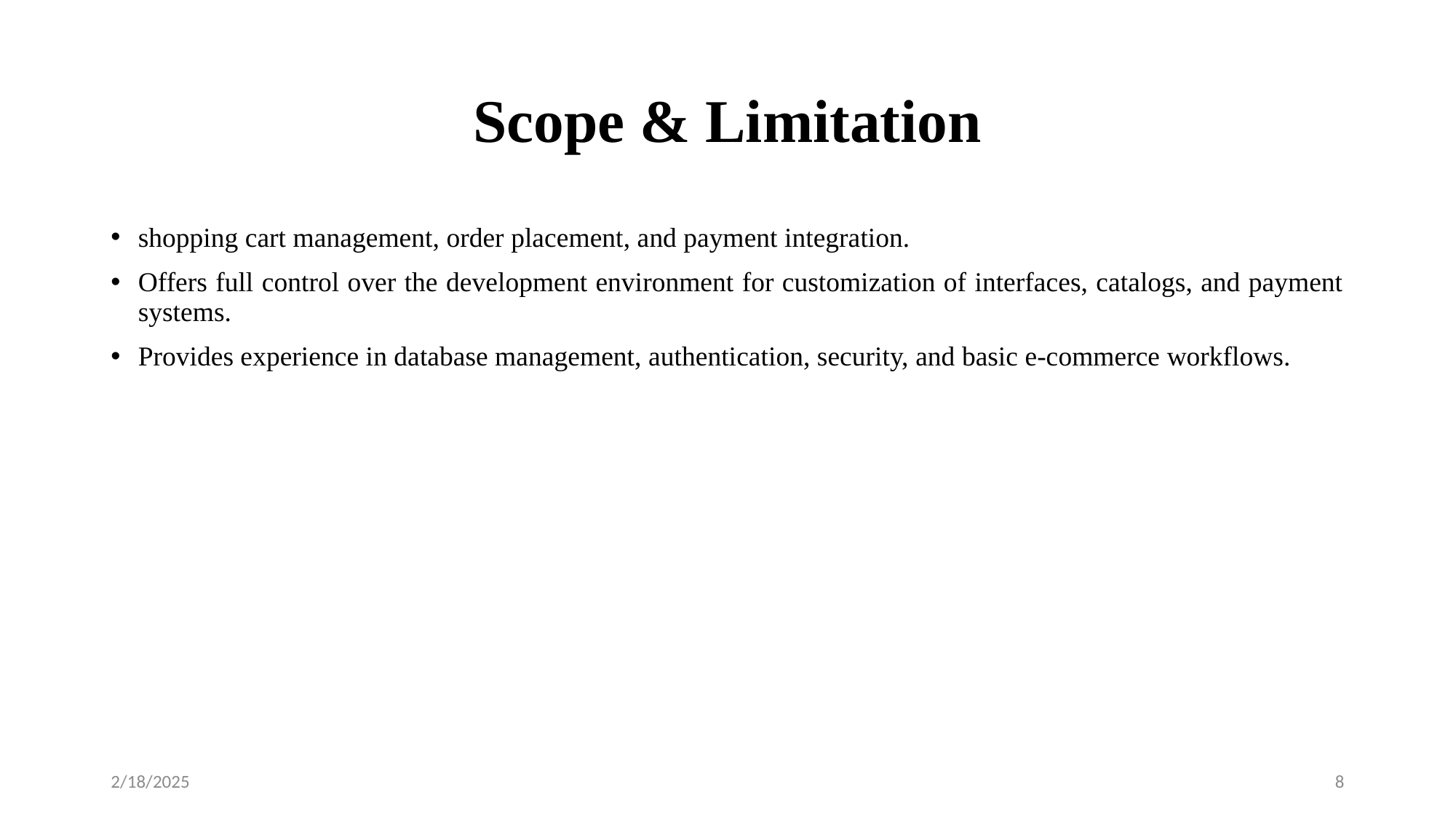

# Scope & Limitation
shopping cart management, order placement, and payment integration.
Offers full control over the development environment for customization of interfaces, catalogs, and payment systems.
Provides experience in database management, authentication, security, and basic e-commerce workflows.
2/18/2025
8